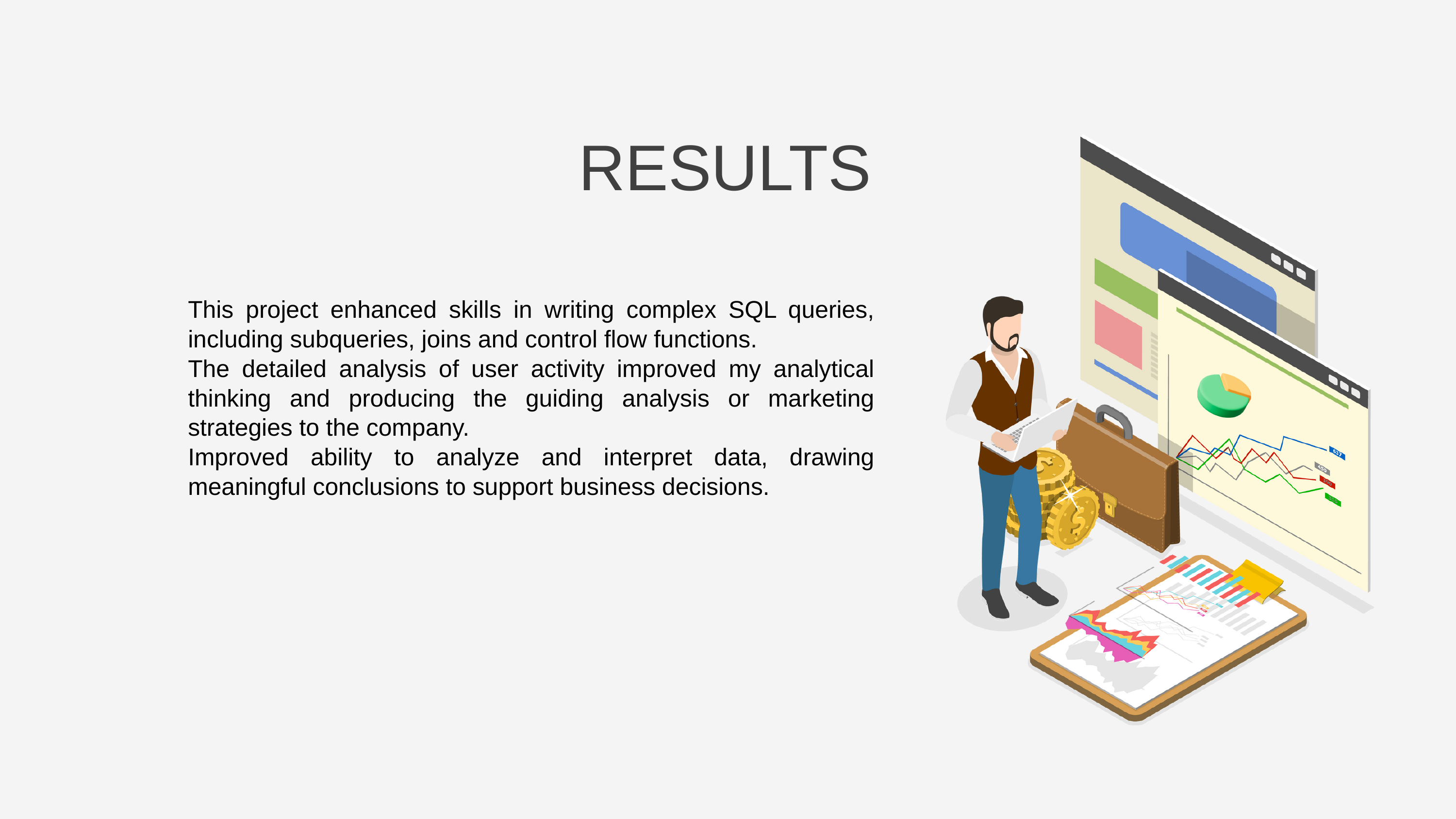

RESULTS

This project enhanced skills in writing complex SQL queries, including subqueries, joins and control flow functions.
The detailed analysis of user activity improved my analytical thinking and producing the guiding analysis or marketing strategies to the company.
Improved ability to analyze and interpret data, drawing meaningful conclusions to support business decisions.